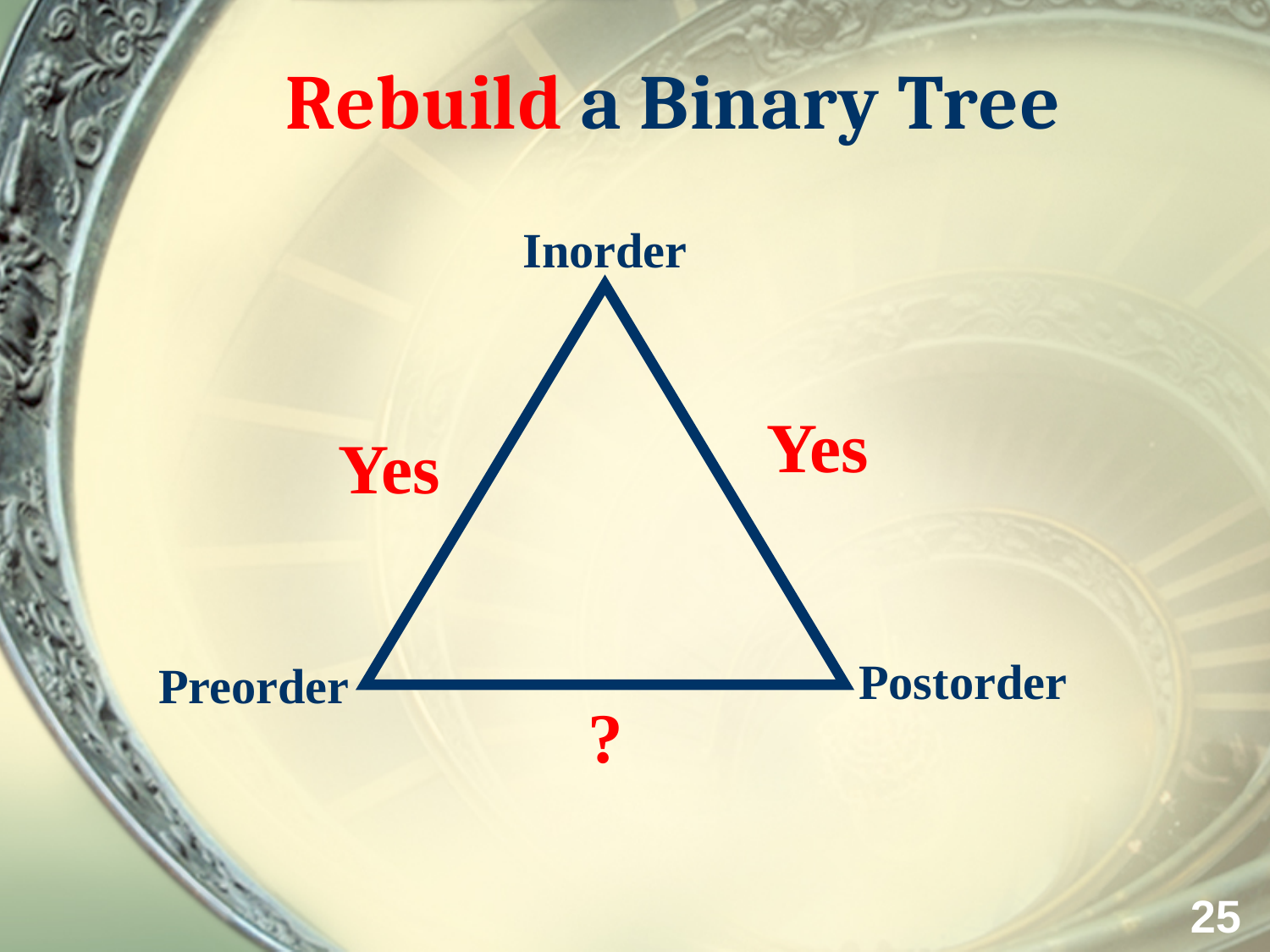

# Rebuild a Binary Tree
Inorder

Yes
Yes
Postorder
Preorder
?
25